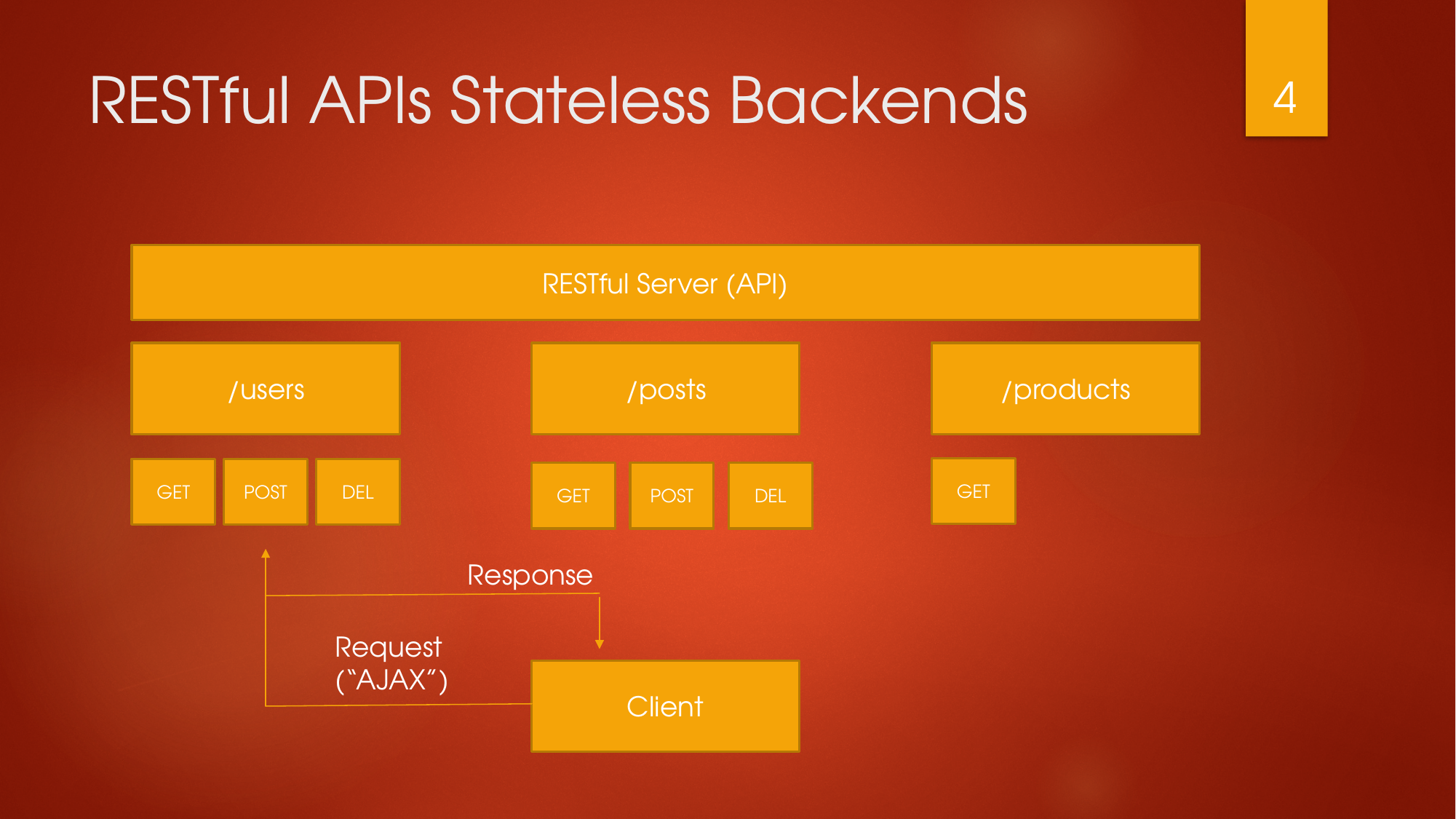

4
# RESTful APIs Stateless Backends

RESTful Server (API)
/products
/posts
/users
GET
GET
POST
DEL
GET
POST
DEL
Response
Request
(“AJAX”)
Client